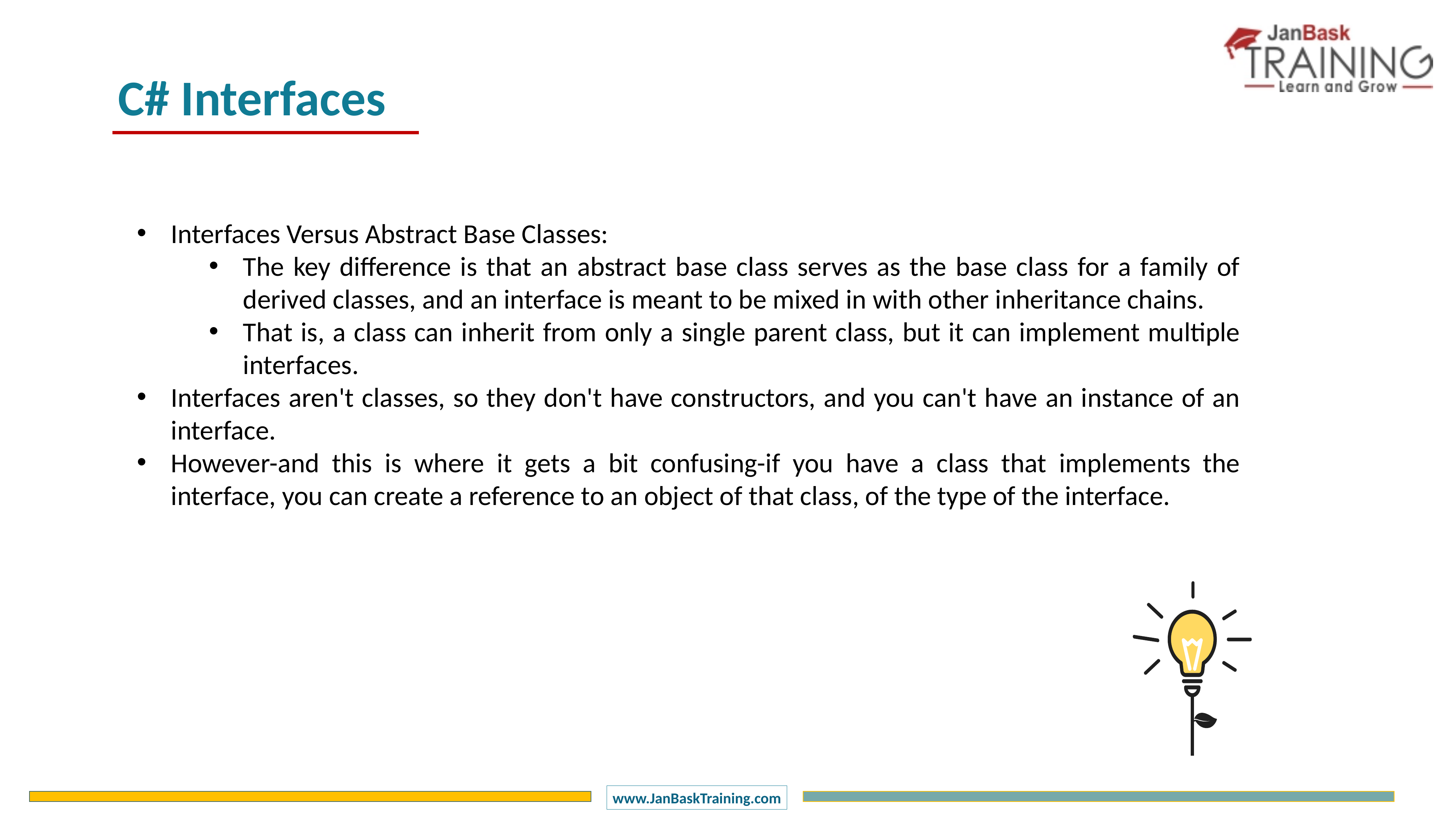

C# Interfaces
Interfaces Versus Abstract Base Classes:
The key difference is that an abstract base class serves as the base class for a family of derived classes, and an interface is meant to be mixed in with other inheritance chains.
That is, a class can inherit from only a single parent class, but it can implement multiple interfaces.
Interfaces aren't classes, so they don't have constructors, and you can't have an instance of an interface.
However-and this is where it gets a bit confusing-if you have a class that implements the interface, you can create a reference to an object of that class, of the type of the interface.